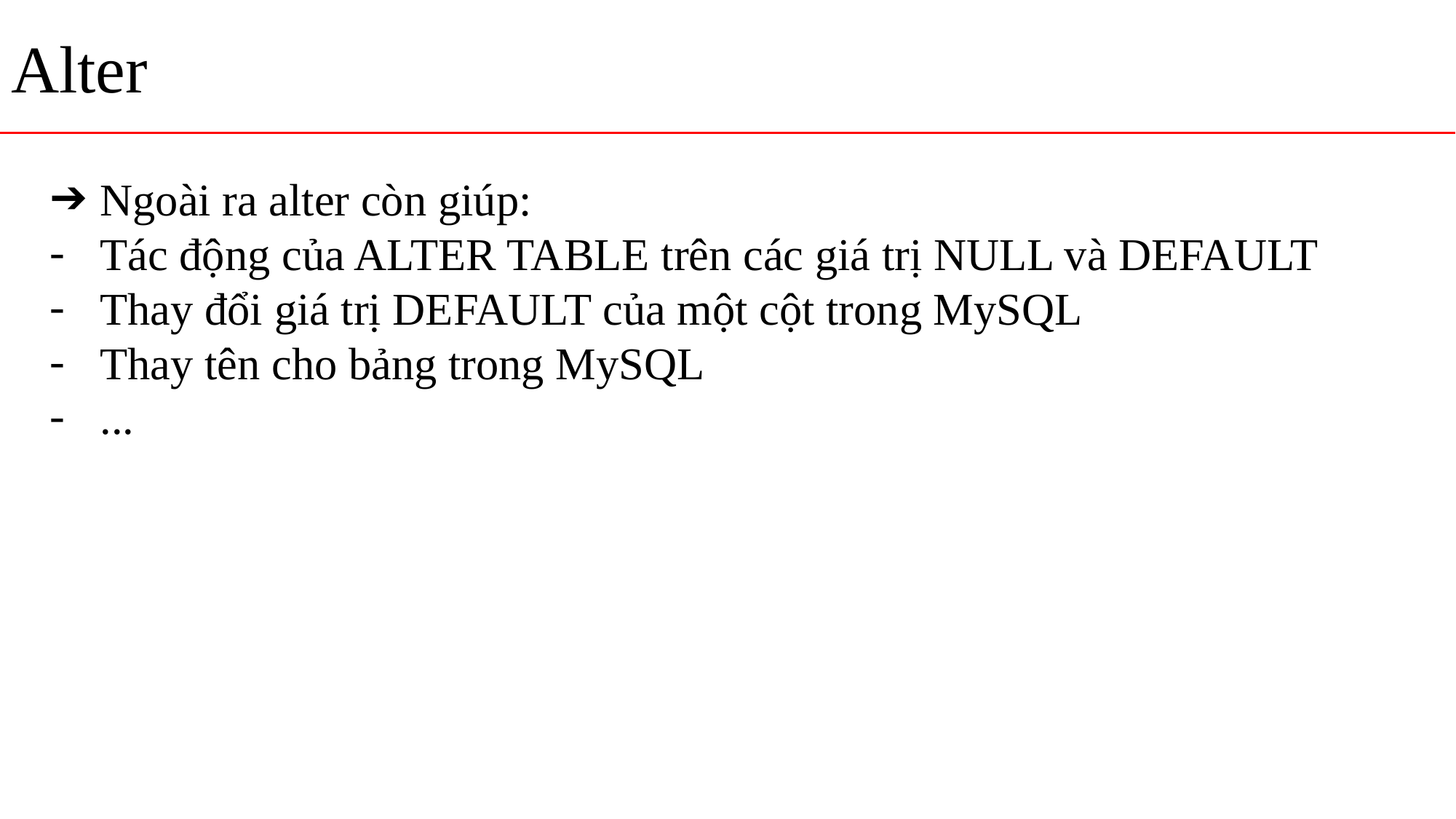

Alter
Ngoài ra alter còn giúp:
Tác động của ALTER TABLE trên các giá trị NULL và DEFAULT
Thay đổi giá trị DEFAULT của một cột trong MySQL
Thay tên cho bảng trong MySQL
...